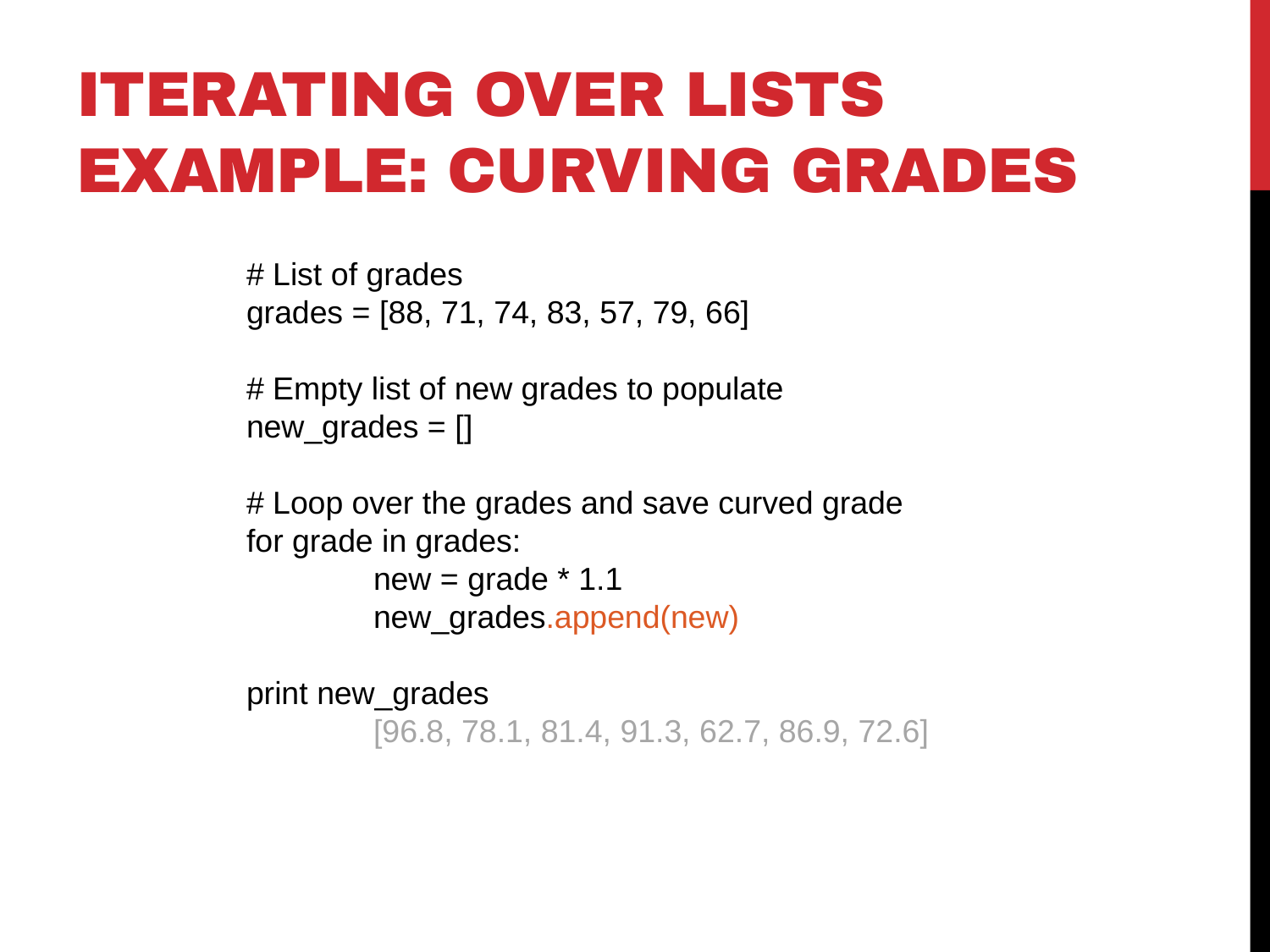

# iterating over lists Example: curving grades
# List of grades
grades = [88, 71, 74, 83, 57, 79, 66]

# Empty list of new grades to populate
new_grades = []

# Loop over the grades and save curved grade
for grade in grades:
	new = grade * 1.1
	new_grades.append(new)

print new_grades
	[96.8, 78.1, 81.4, 91.3, 62.7, 86.9, 72.6]